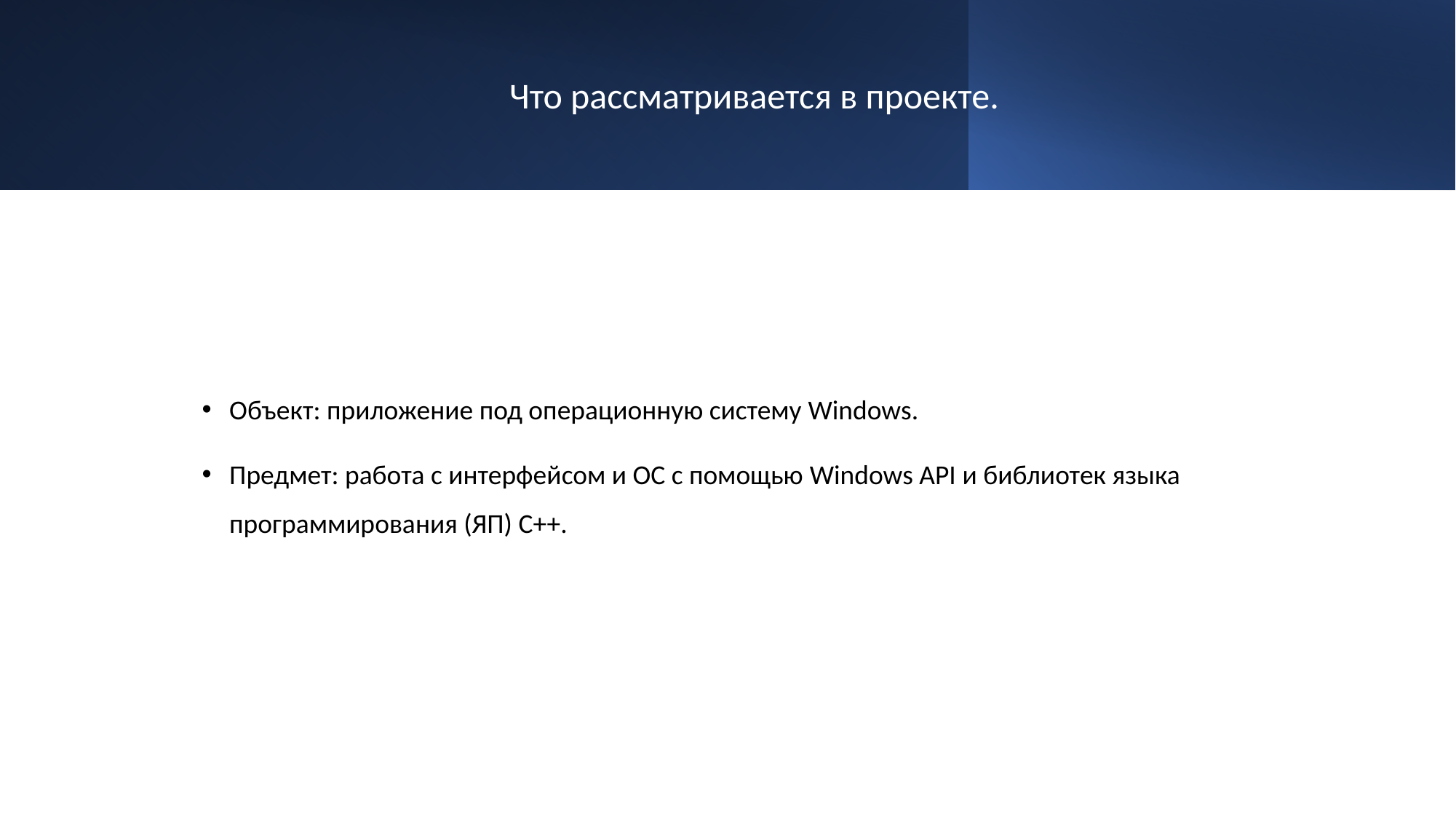

# Что рассматривается в проекте.
Объект: приложение под операционную систему Windows.
Предмет: работа с интерфейсом и ОС с помощью Windows API и библиотек языка программирования (ЯП) C++.